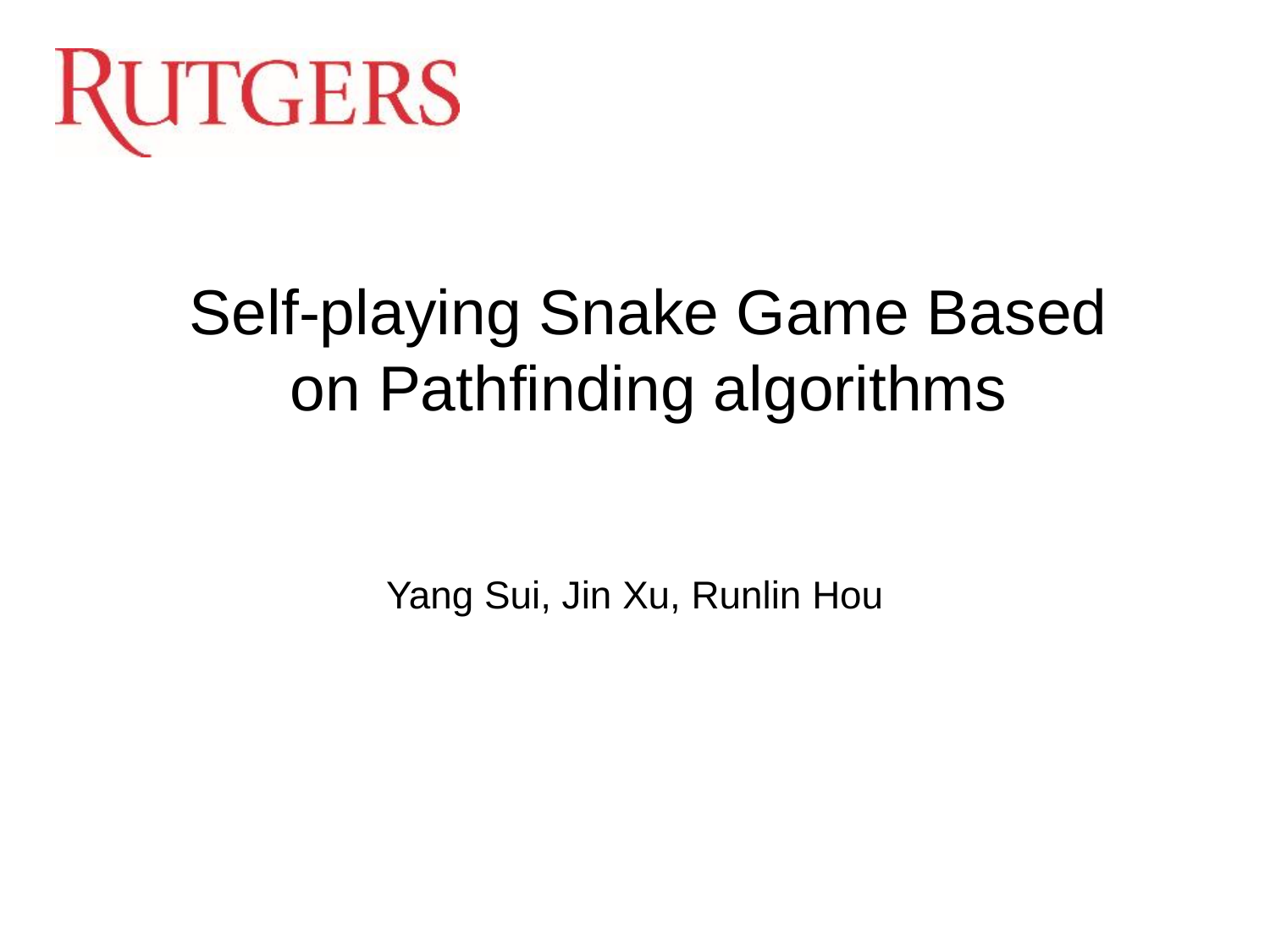

# Self-playing Snake Game Based on Pathfinding algorithms
Yang Sui, Jin Xu, Runlin Hou